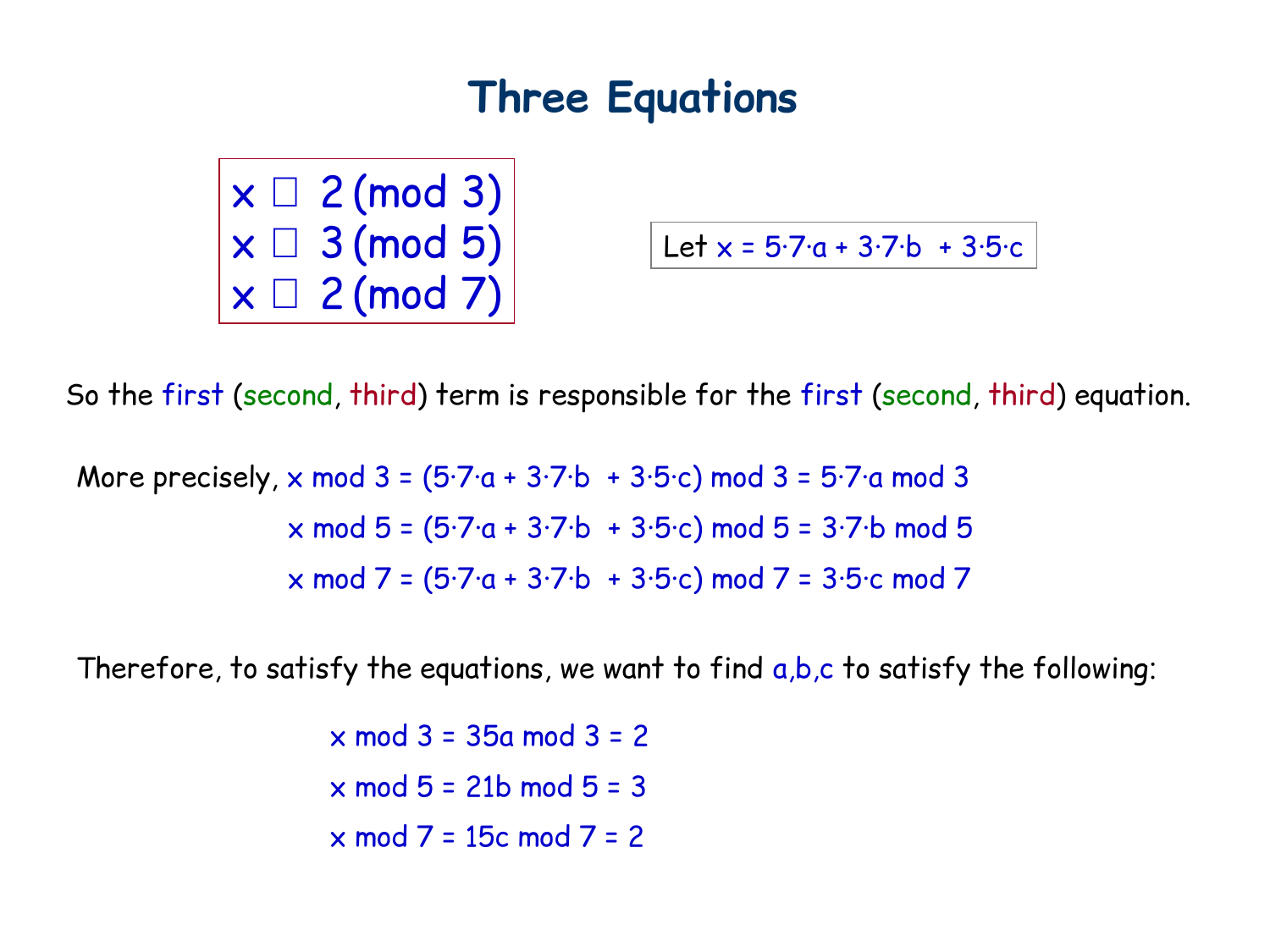

Three Equations
x ≡ 2 (mod 3)
x ≡ 3 (mod 5)
x ≡ 2 (mod 7)
Let x = 5·7·a + 3·7·b  + 3·5·c
So the first (second, third) term is responsible for the first (second, third) equation.
More precisely, x mod 3 = (5·7·a + 3·7·b  + 3·5·c) mod 3 = 5·7·a mod 3
	          x mod 5 = (5·7·a + 3·7·b  + 3·5·c) mod 5 = 3·7·b mod 5
	          x mod 7 = (5·7·a + 3·7·b  + 3·5·c) mod 7 = 3·5·c mod 7
Therefore, to satisfy the equations, we want to find a,b,c to satisfy the following:

		x mod 3 = 35a mod 3 = 2
		x mod 5 = 21b mod 5 = 3
		x mod 7 = 15c mod 7 = 2